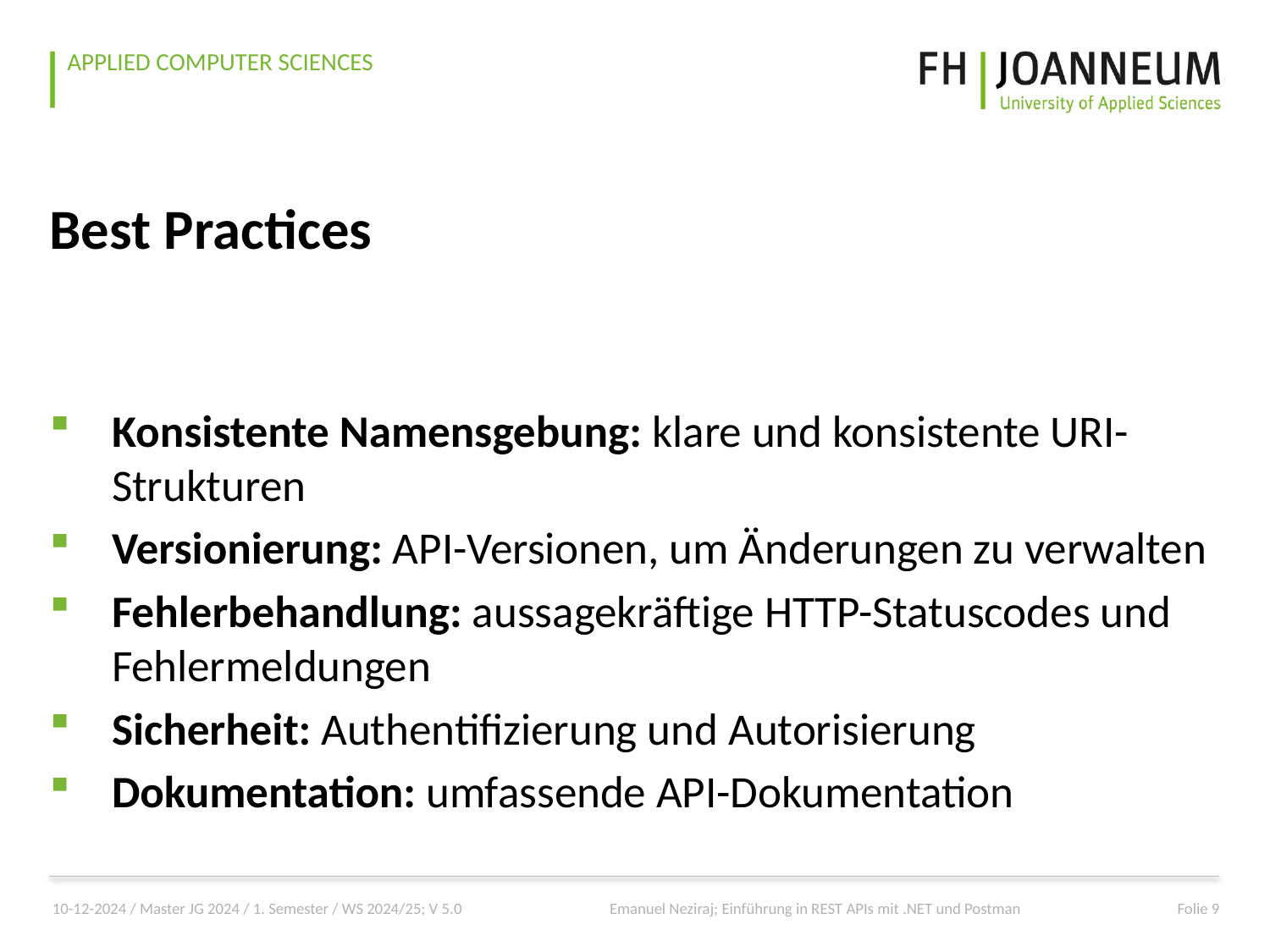

# Best Practices
Konsistente Namensgebung: klare und konsistente URI-Strukturen
Versionierung: API-Versionen, um Änderungen zu verwalten
Fehlerbehandlung: aussagekräftige HTTP-Statuscodes und Fehlermeldungen
Sicherheit: Authentifizierung und Autorisierung
Dokumentation: umfassende API-Dokumentation
10-12-2024 / Master JG 2024 / 1. Semester / WS 2024/25; V 5.0
Emanuel Neziraj; Einführung in REST APIs mit .NET und Postman
Folie 9